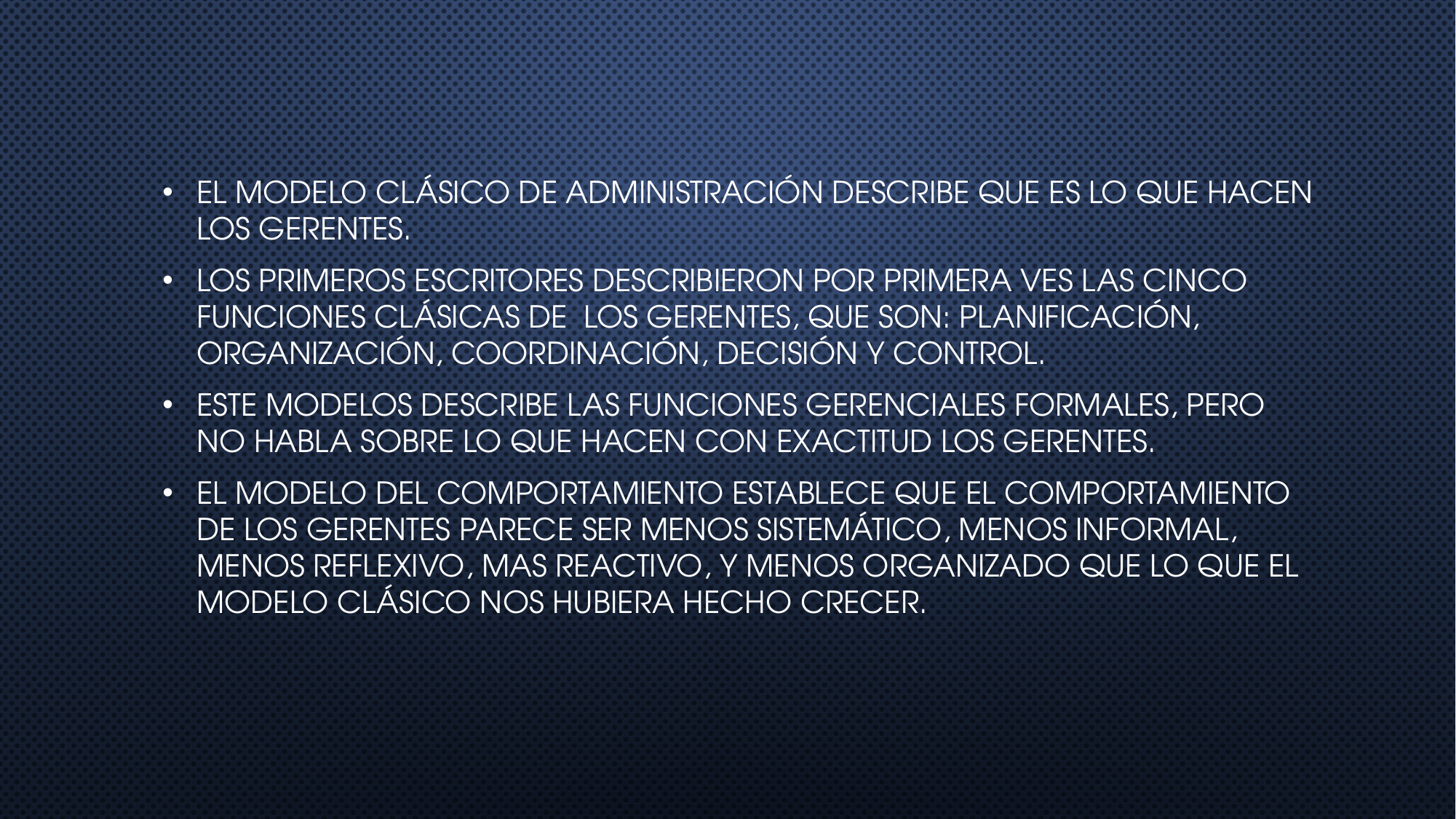

El modelo clásico de administración describe que es lo que hacen los gerentes.
Los primeros escritores describieron por primera ves las cinco funciones clásicas de  los gerentes, que son: planificación, organización, coordinación, decisión y control.
Este modelos describe las funciones gerenciales formales, pero no habla sobre lo que hacen con exactitud los gerentes.
El modelo del comportamiento establece que el comportamiento de los gerentes parece ser menos sistemático, menos informal, menos reflexivo, mas reactivo, y menos organizado que lo que el modelo clásico nos hubiera hecho crecer.